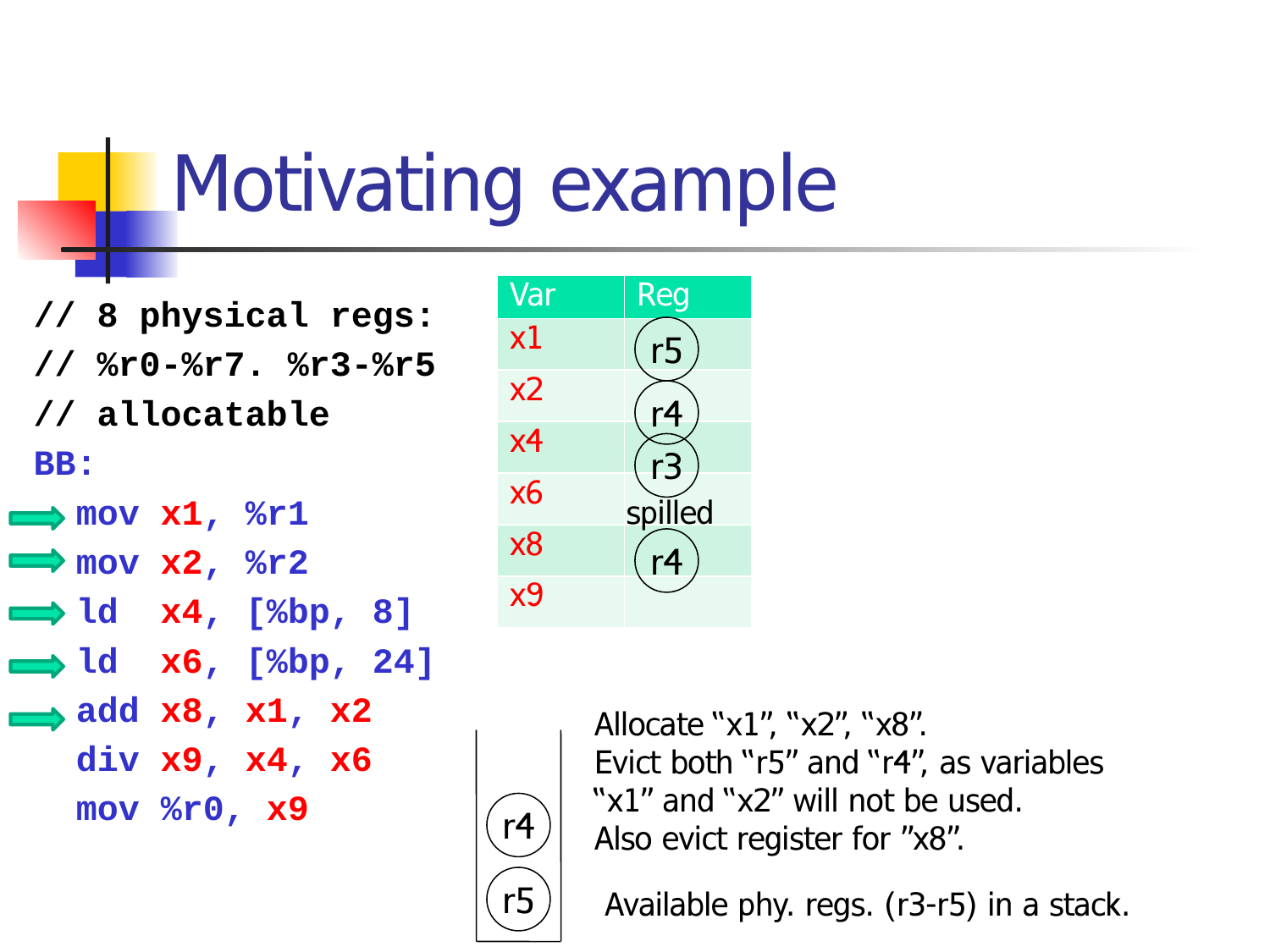

# Motivating example
| Var | Reg |
| --- | --- |
| x1 |  |
| x2 |  |
| x4 |  |
| x6 |  |
| x8 |  |
| x9 |  |
// 8 physical regs:
// %r0-%r7. %r3-%r5
// allocatable
BB:
  mov x1, %r1
  mov x2, %r2
  ld  x4, [%bp, 8]
  ld  x6, [%bp, 24]
  add x8, x1, x2
  div x9, x4, x6
  mov %r0, x9
r5
r4
r3
spilled

r4

Allocate “x1”, “x2”, “x8”.
Evict both “r5” and “r4”, as variables “x1” and “x2” will not be used.
Also evict register for ”x8”.

r4
r5
Available phy. regs. (r3-r5) in a stack.